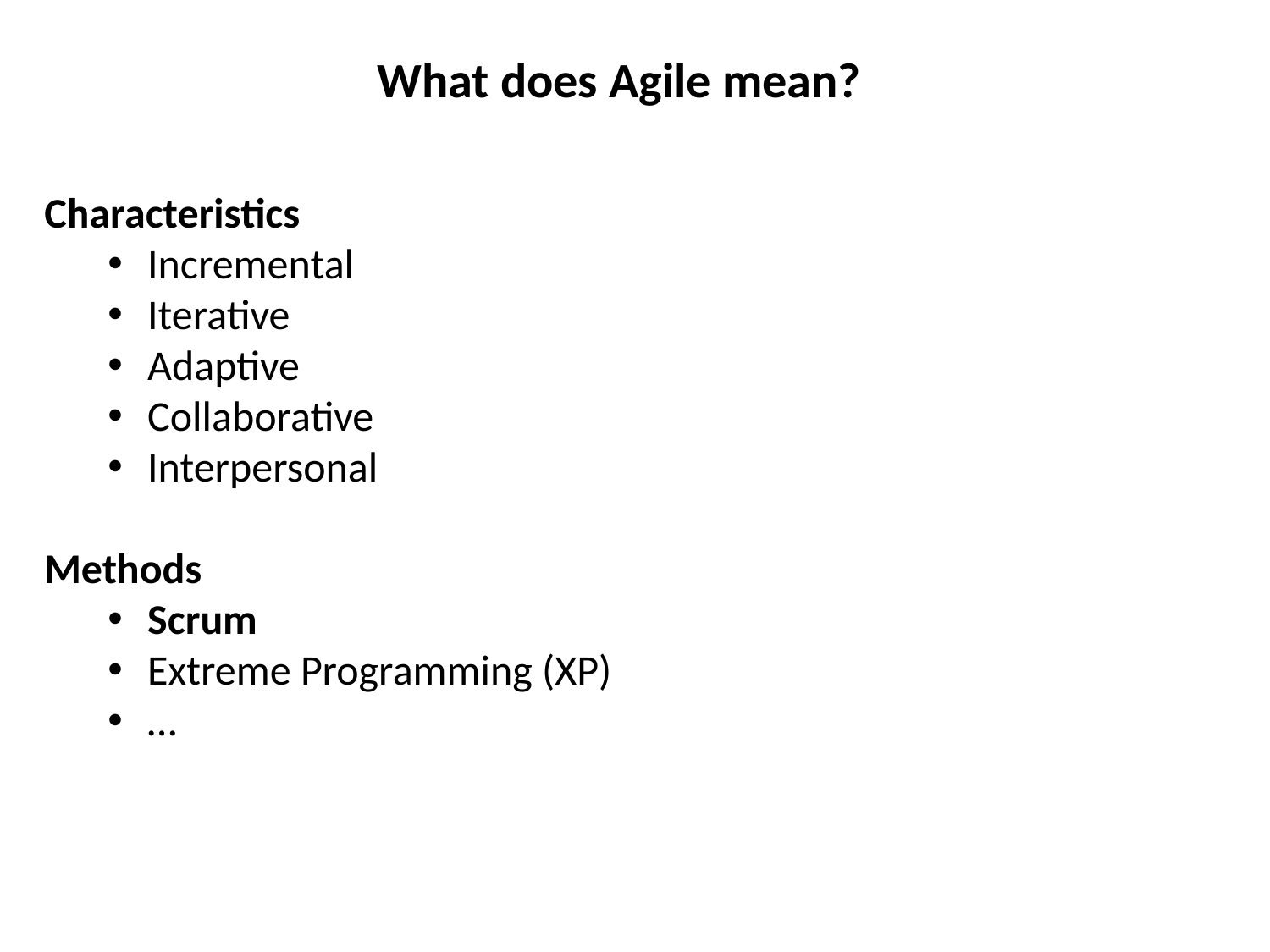

What does Agile mean?
Characteristics
Incremental
Iterative
Adaptive
Collaborative
Interpersonal

Methods
Scrum
Extreme Programming (XP)
…